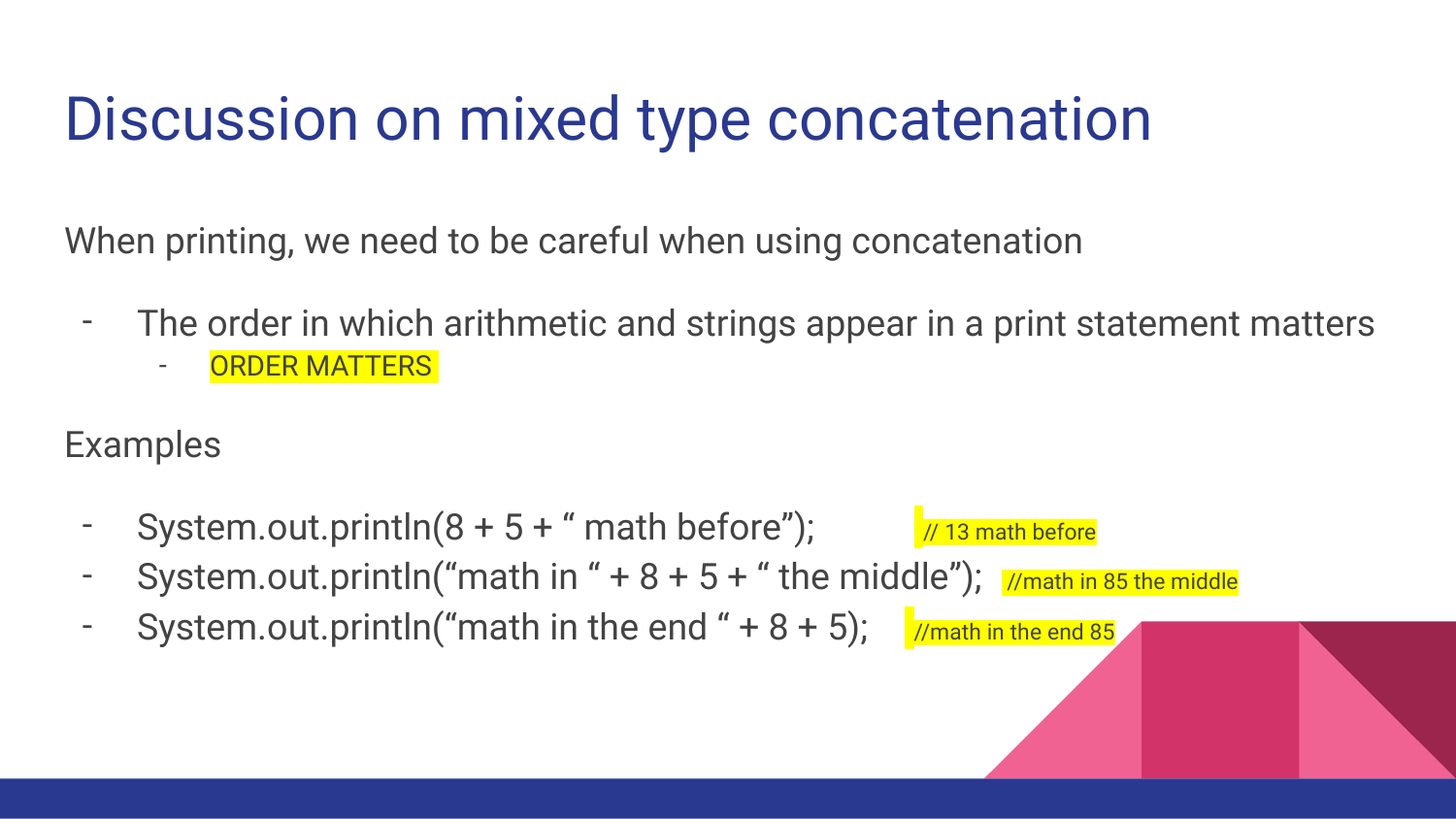

# Discussion on mixed type concatenation
When printing, we need to be careful when using concatenation
The order in which arithmetic and strings appear in a print statement matters
ORDER MATTERS
Examples
System.out.println(8 + 5 + “ math before”);            // 13 math before
System.out.println(“math in “ + 8 + 5 + “ the middle”);   //math in 85 the middle
System.out.println(“math in the end “ + 8 + 5);     //math in the end 85